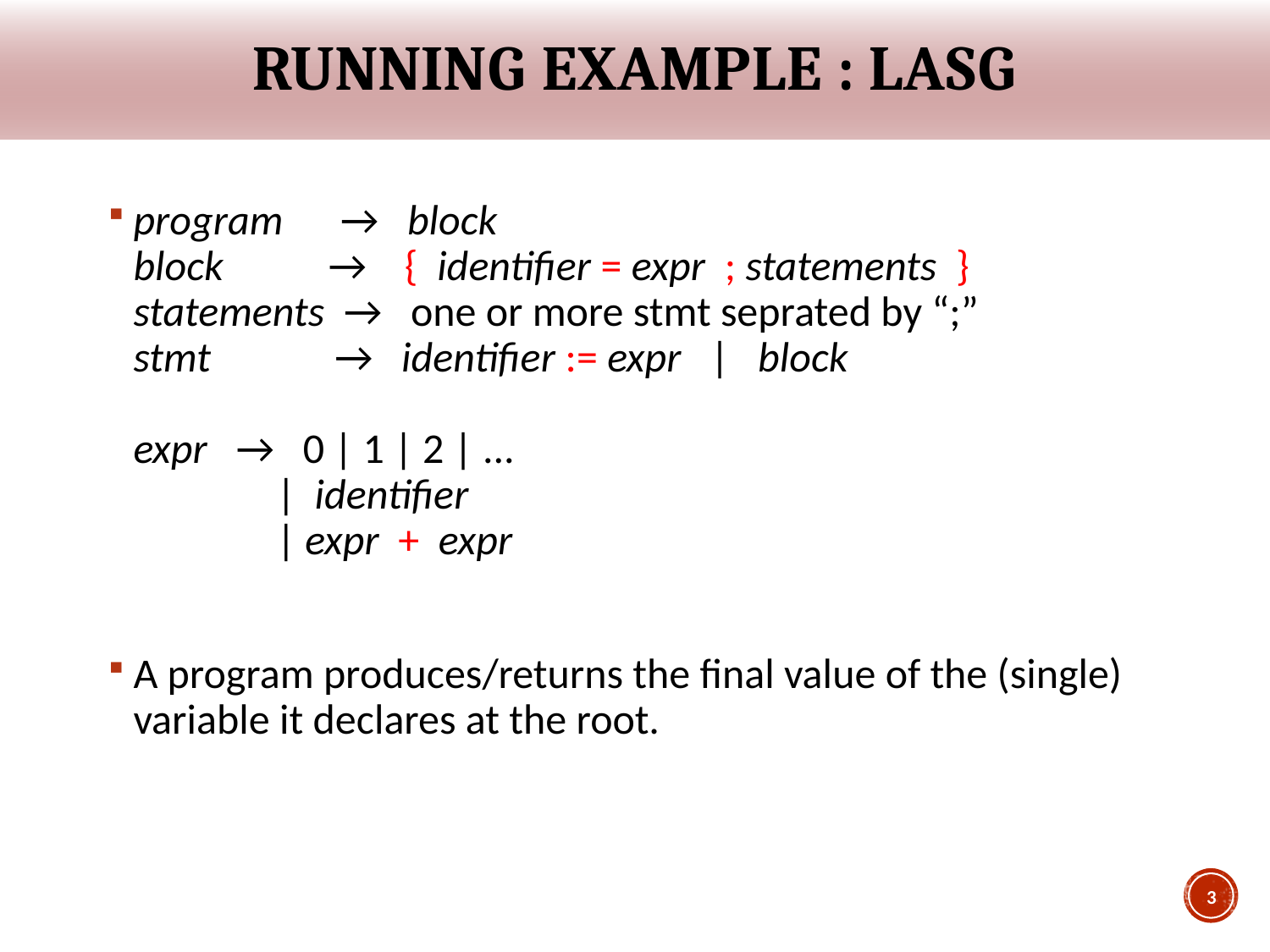

# Running example : LAsg
program      →   block
block           →    {  identifier = expr  ; statements  }
statements  →   one or more stmt seprated by “;”
stmt             →   identifier := expr   |   block
expr   →   0 | 1 | 2 | ...
               |  identifier
               | expr  +  expr

A program produces/returns the final value of the (single) variable it declares at the root.
3